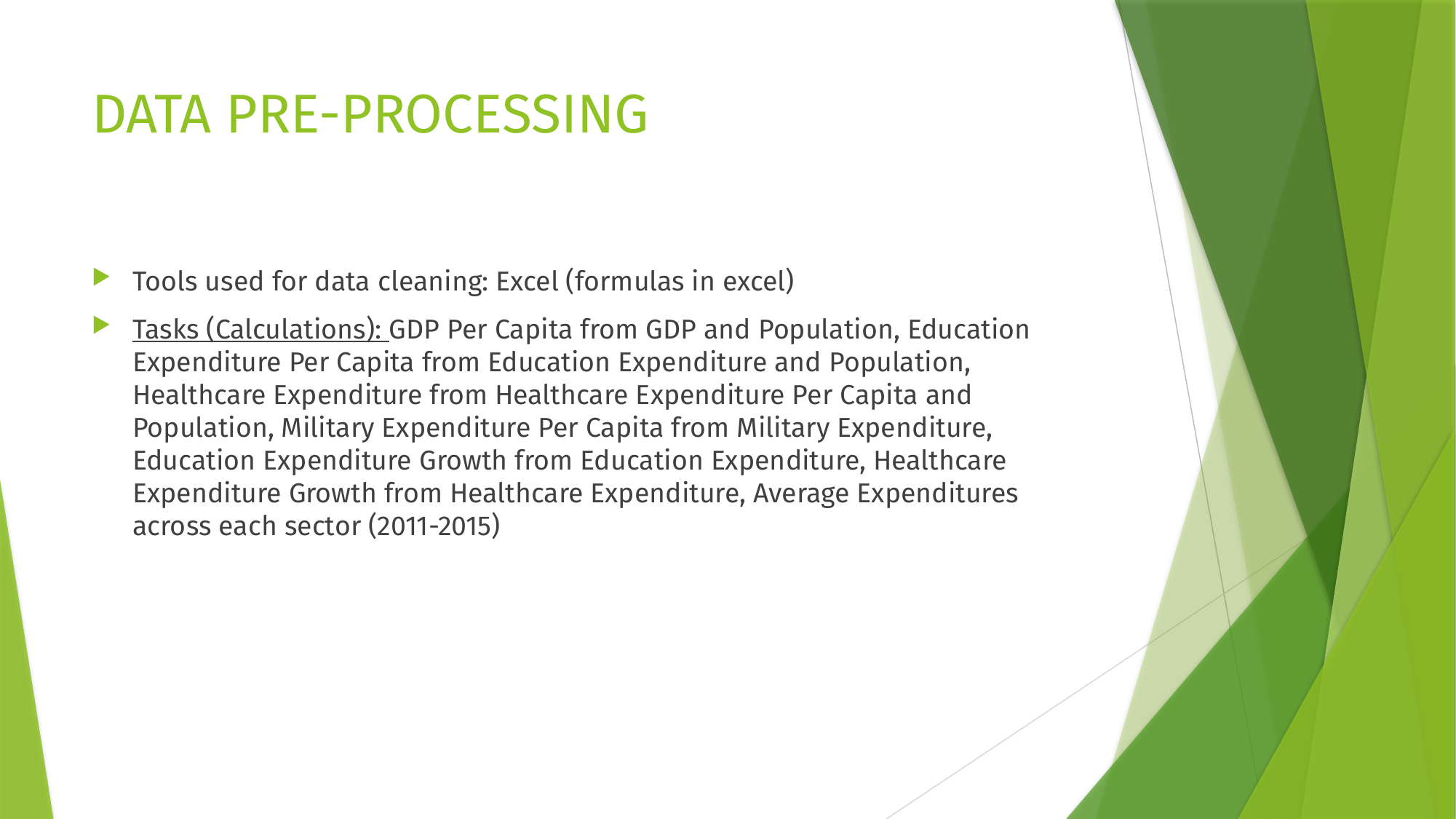

# DATA PRE-PROCESSING
Tools used for data cleaning: Excel (formulas in excel)
Tasks (Calculations): GDP Per Capita from GDP and Population, Education Expenditure Per Capita from Education Expenditure and Population, Healthcare Expenditure from Healthcare Expenditure Per Capita and Population, Military Expenditure Per Capita from Military Expenditure, Education Expenditure Growth from Education Expenditure, Healthcare Expenditure Growth from Healthcare Expenditure, Average Expenditures across each sector (2011-2015)